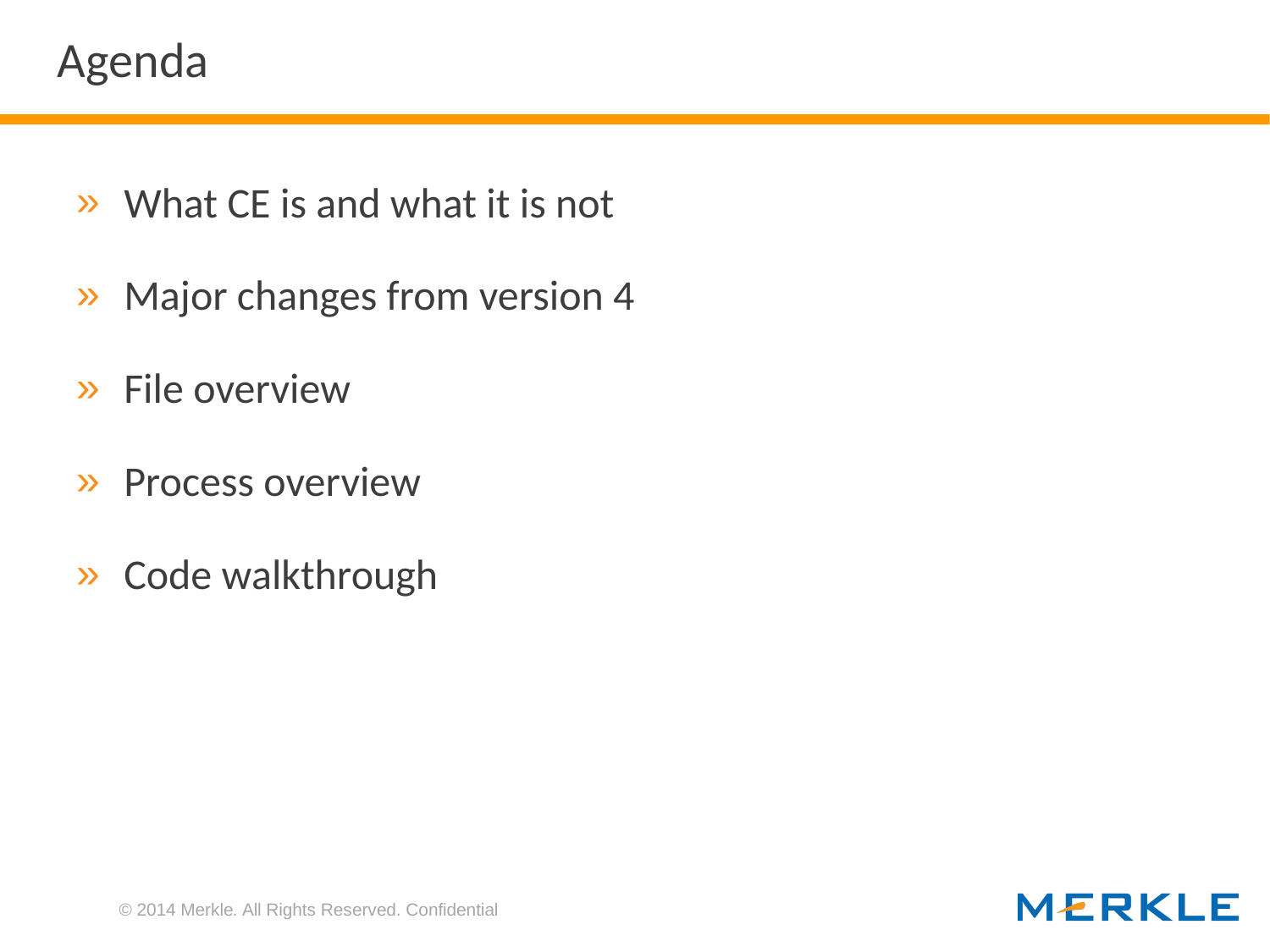

# Agenda
What CE is and what it is not
Major changes from version 4
File overview
Process overview
Code walkthrough